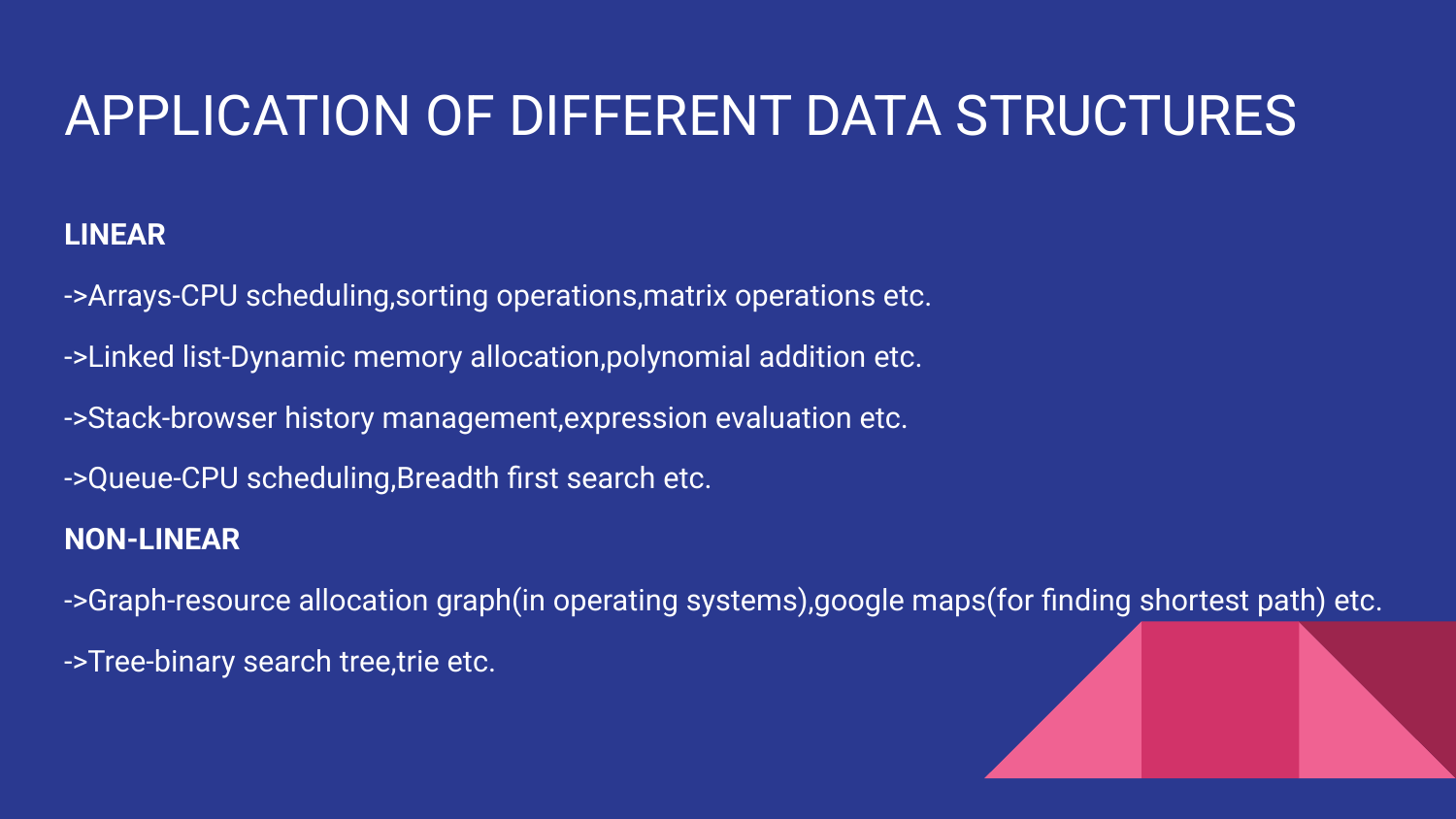

# APPLICATION OF DIFFERENT DATA STRUCTURES
LINEAR
->Arrays-CPU scheduling,sorting operations,matrix operations etc.
->Linked list-Dynamic memory allocation,polynomial addition etc.
->Stack-browser history management,expression evaluation etc.
->Queue-CPU scheduling,Breadth first search etc.
NON-LINEAR
->Graph-resource allocation graph(in operating systems),google maps(for finding shortest path) etc.
->Tree-binary search tree,trie etc.